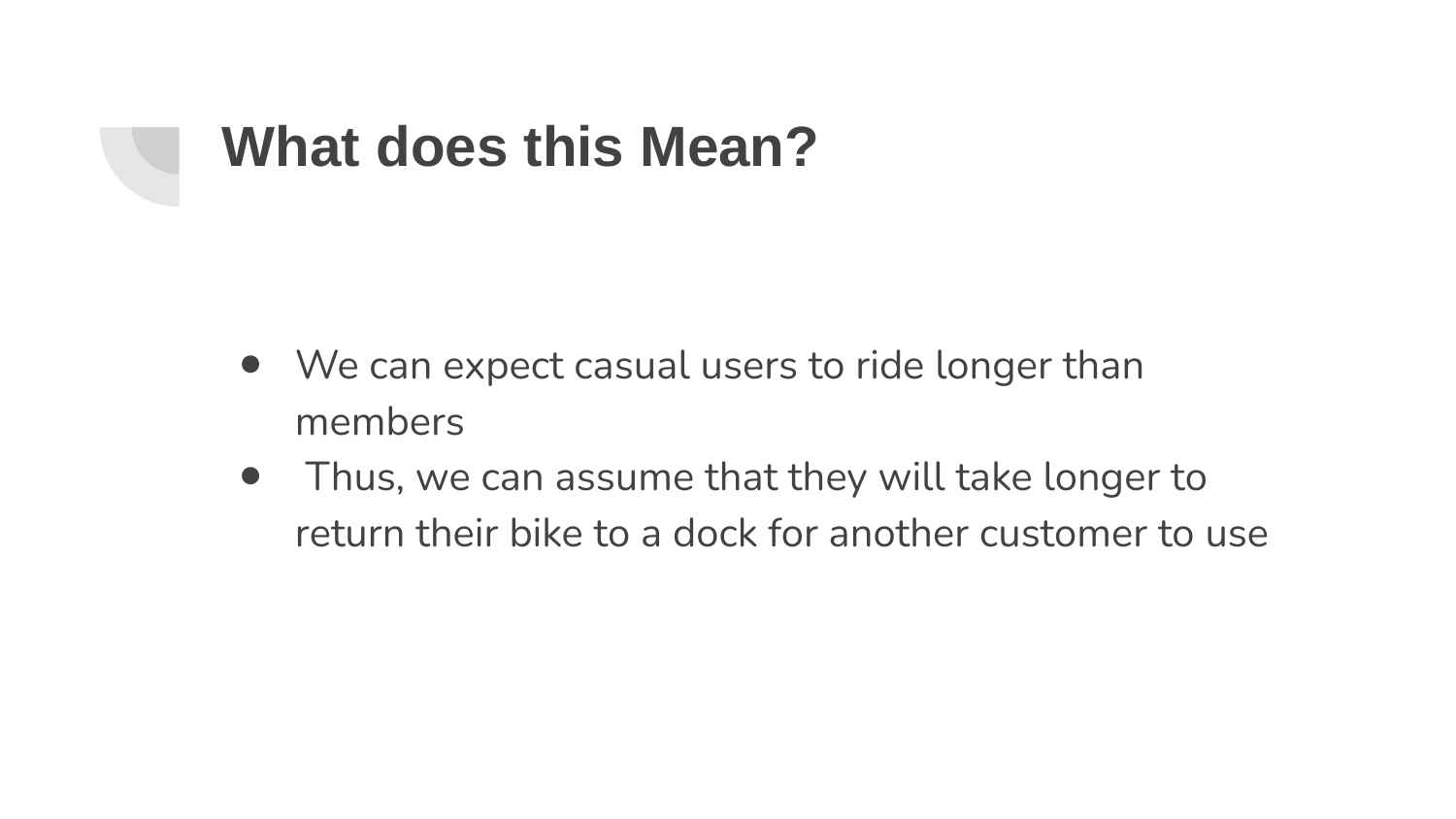

# What does this Mean?
We can expect casual users to ride longer than members
 Thus, we can assume that they will take longer to return their bike to a dock for another customer to use